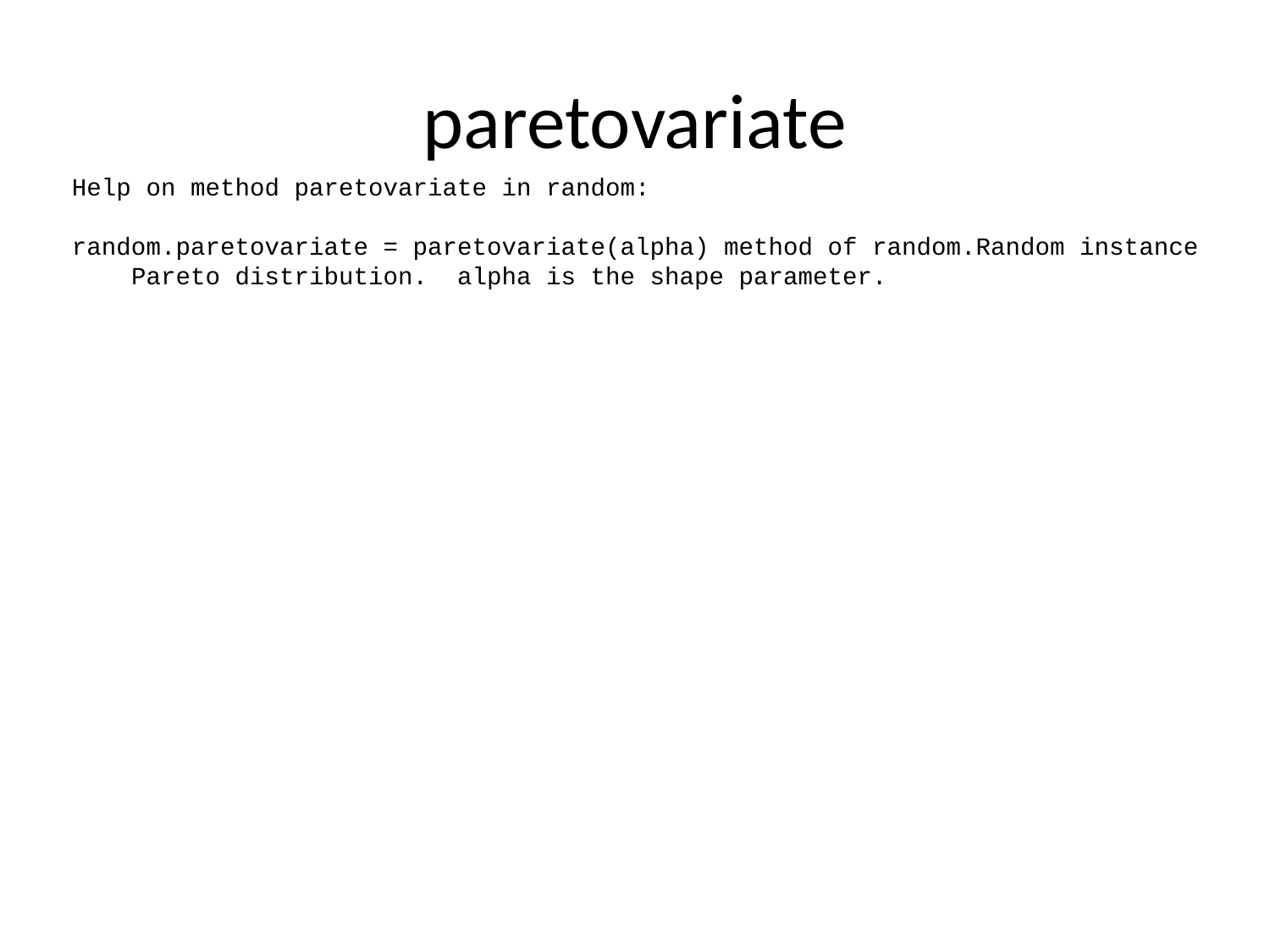

# paretovariate

Help on method paretovariate in random:

random.paretovariate = paretovariate(alpha) method of random.Random instance
    Pareto distribution.  alpha is the shape parameter.